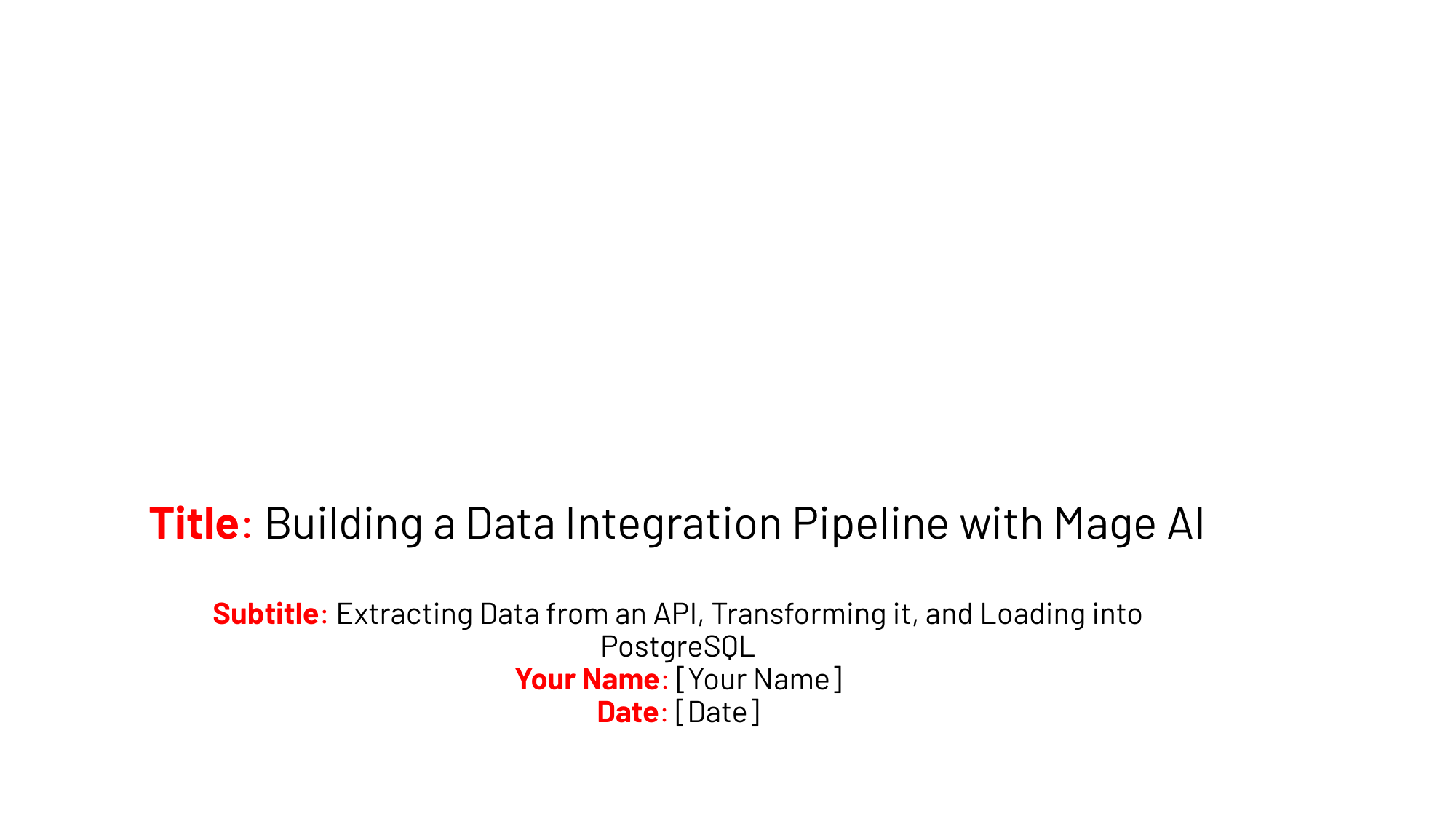

# Title: Building a Data Integration Pipeline with Mage AI Subtitle: Extracting Data from an API, Transforming it, and Loading into PostgreSQL Your Name: [Your Name] Date: [Date]